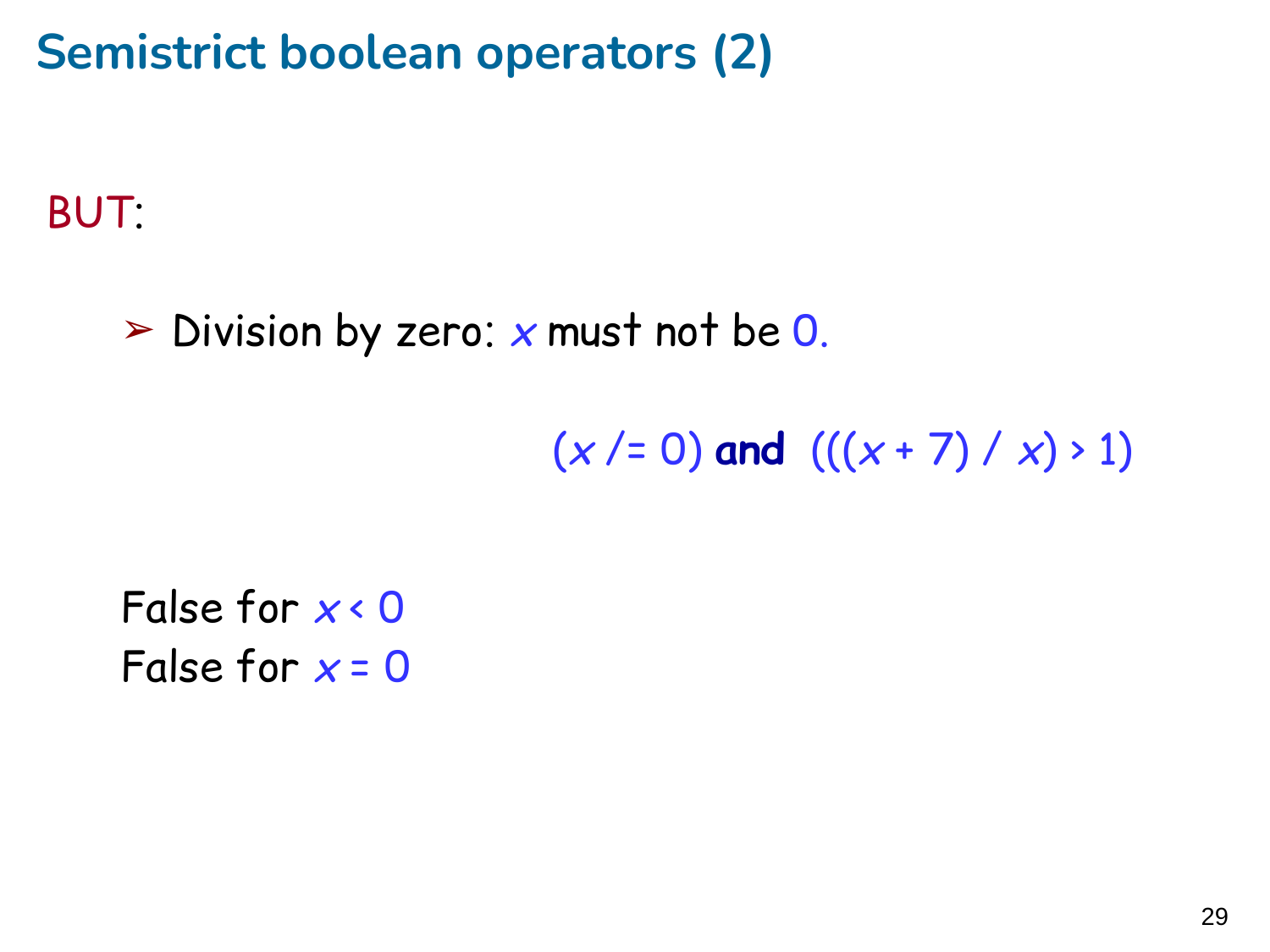

# Semistrict boolean operators (2)
BUT:

Division by zero: x must not be 0.

				(x /= 0) and  (((x + 7) / x) > 1)

False for x < 0
False for x = 0
29